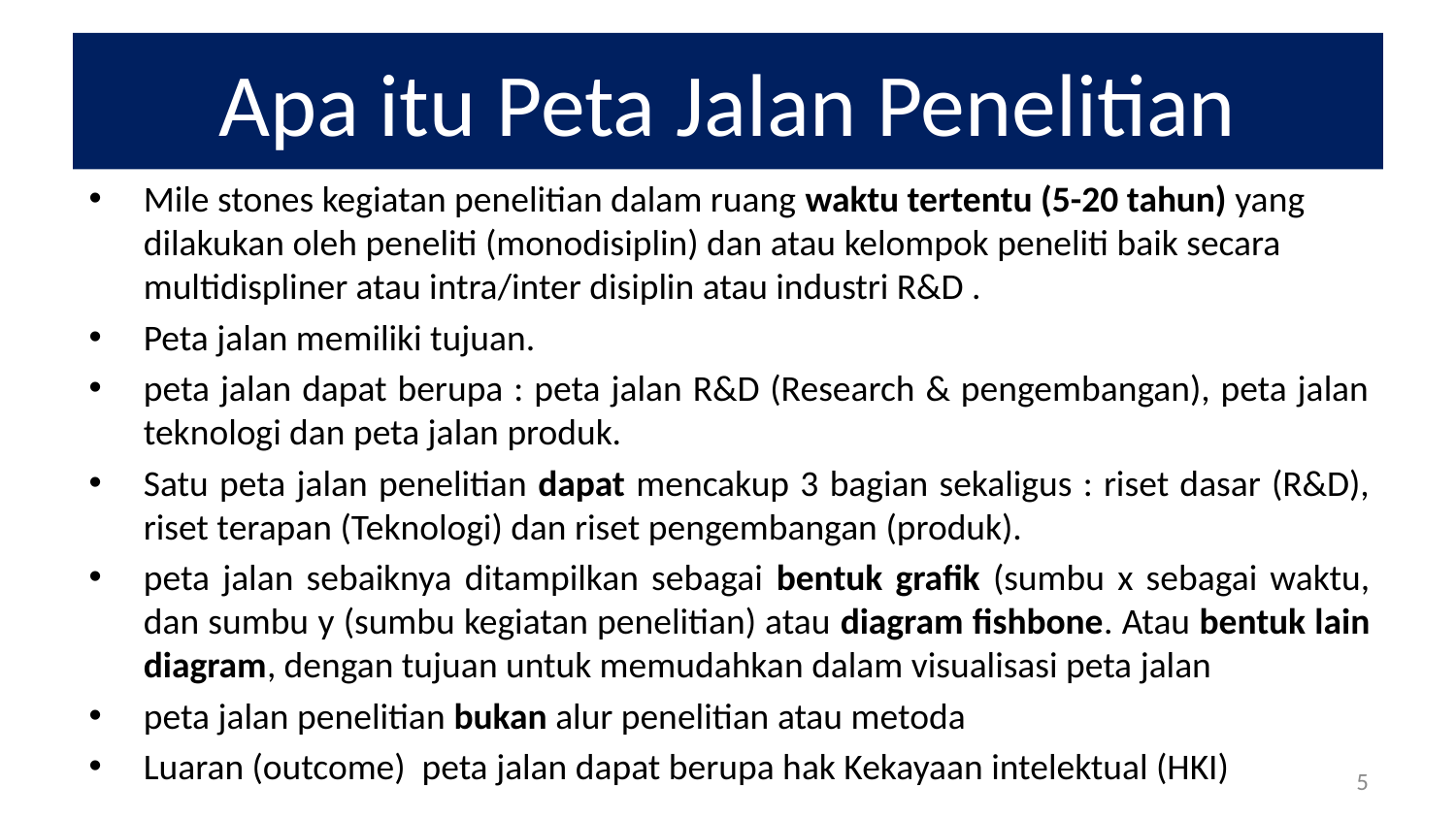

# Apa itu Peta Jalan Penelitian
Mile stones kegiatan penelitian dalam ruang waktu tertentu (5-20 tahun) yang dilakukan oleh peneliti (monodisiplin) dan atau kelompok peneliti baik secara multidispliner atau intra/inter disiplin atau industri R&D .
Peta jalan memiliki tujuan.
peta jalan dapat berupa : peta jalan R&D (Research & pengembangan), peta jalan teknologi dan peta jalan produk.
Satu peta jalan penelitian dapat mencakup 3 bagian sekaligus : riset dasar (R&D), riset terapan (Teknologi) dan riset pengembangan (produk).
peta jalan sebaiknya ditampilkan sebagai bentuk grafik (sumbu x sebagai waktu, dan sumbu y (sumbu kegiatan penelitian) atau diagram fishbone. Atau bentuk lain diagram, dengan tujuan untuk memudahkan dalam visualisasi peta jalan
peta jalan penelitian bukan alur penelitian atau metoda
Luaran (outcome)  peta jalan dapat berupa hak Kekayaan intelektual (HKI)

5